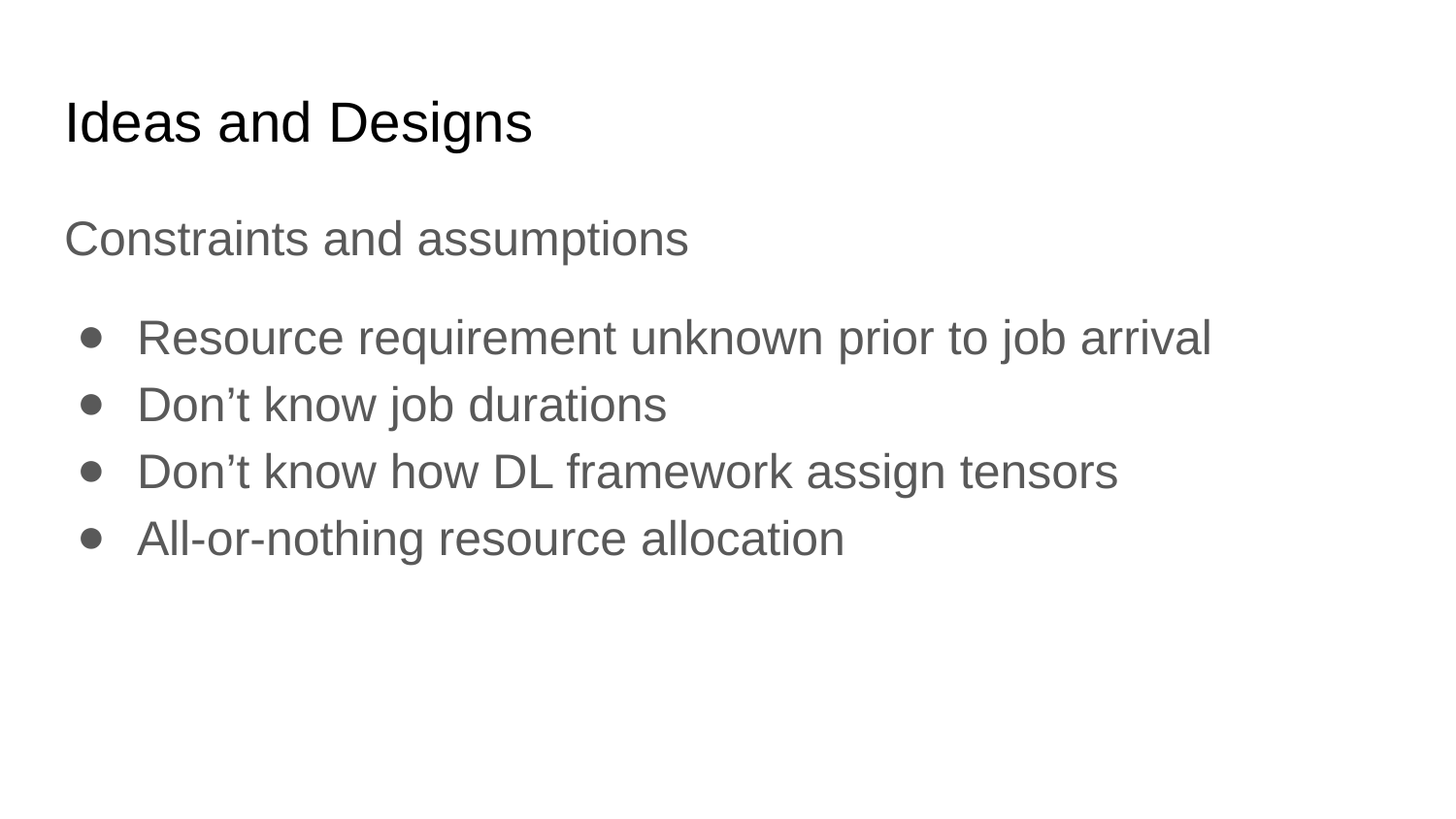

# Ideas and Designs
Constraints and assumptions
Resource requirement unknown prior to job arrival
Don’t know job durations
Don’t know how DL framework assign tensors
All-or-nothing resource allocation